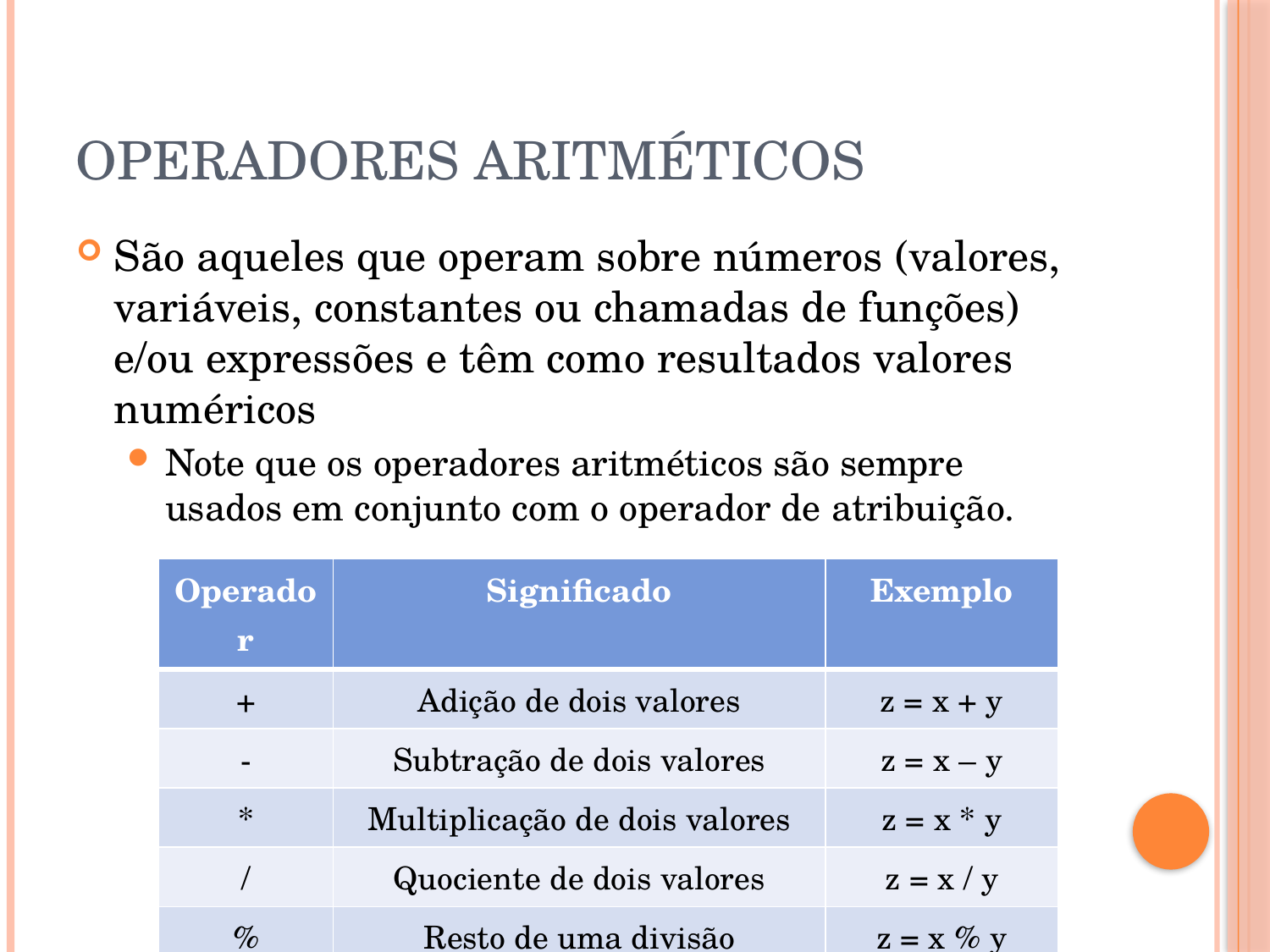

# Operadores aritméticos
São aqueles que operam sobre números (valores, variáveis, constantes ou chamadas de funções) e/ou expressões e têm como resultados valores numéricos
Note que os operadores aritméticos são sempre usados em conjunto com o operador de atribuição.
| Operador | Significado | Exemplo |
| --- | --- | --- |
| + | Adição de dois valores | z = x + y |
| - | Subtração de dois valores | z = x – y |
| \* | Multiplicação de dois valores | z = x \* y |
| / | Quociente de dois valores | z = x / y |
| % | Resto de uma divisão | z = x % y |